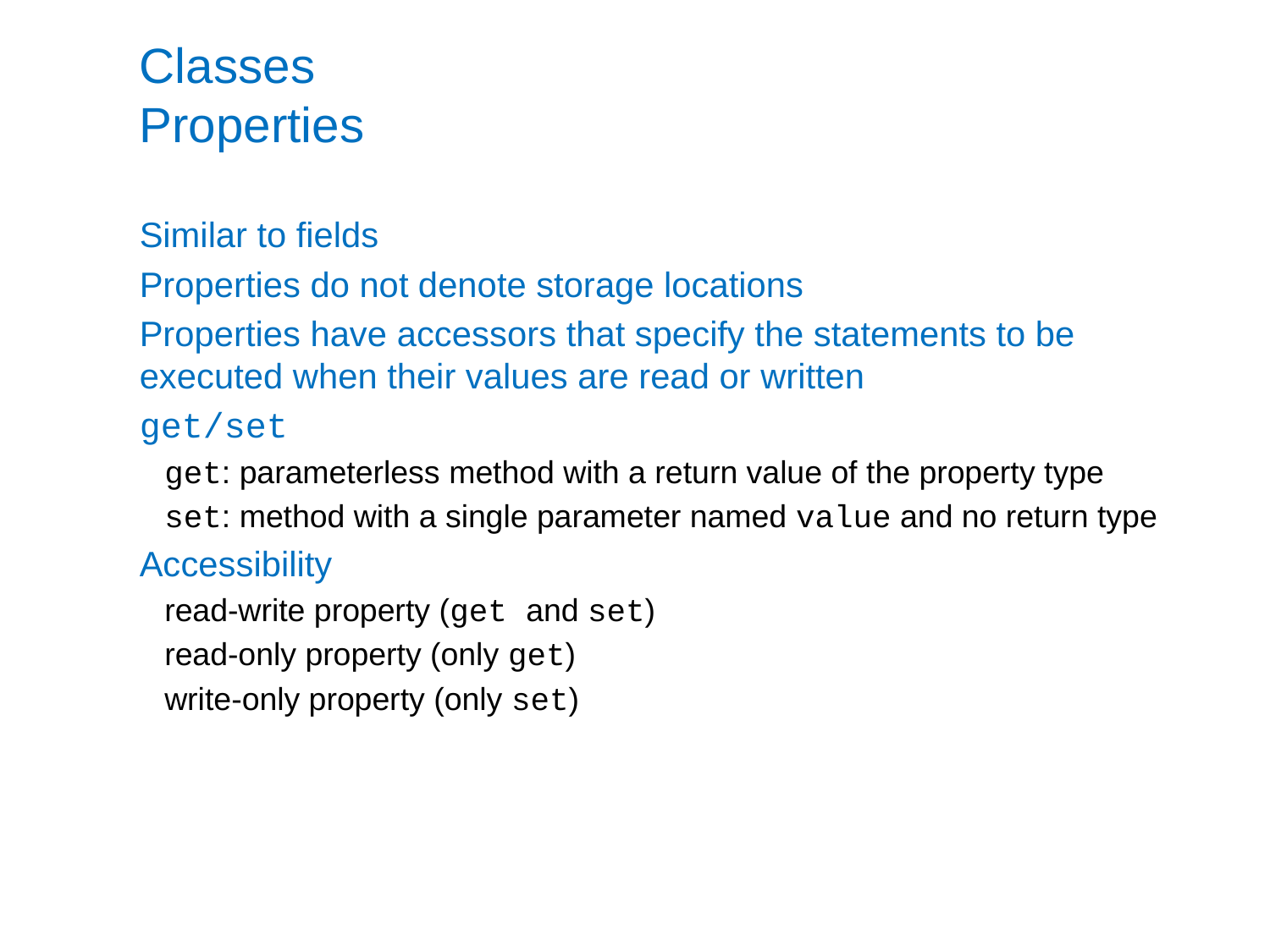

# Classes Properties
Similar to fields
Properties do not denote storage locations
Properties have accessors that specify the statements to be executed when their values are read or written
get/set
get: parameterless method with a return value of the property type
set: method with a single parameter named value and no return type
Accessibility
read-write property (get and set)
read-only property (only get)
write-only property (only set)